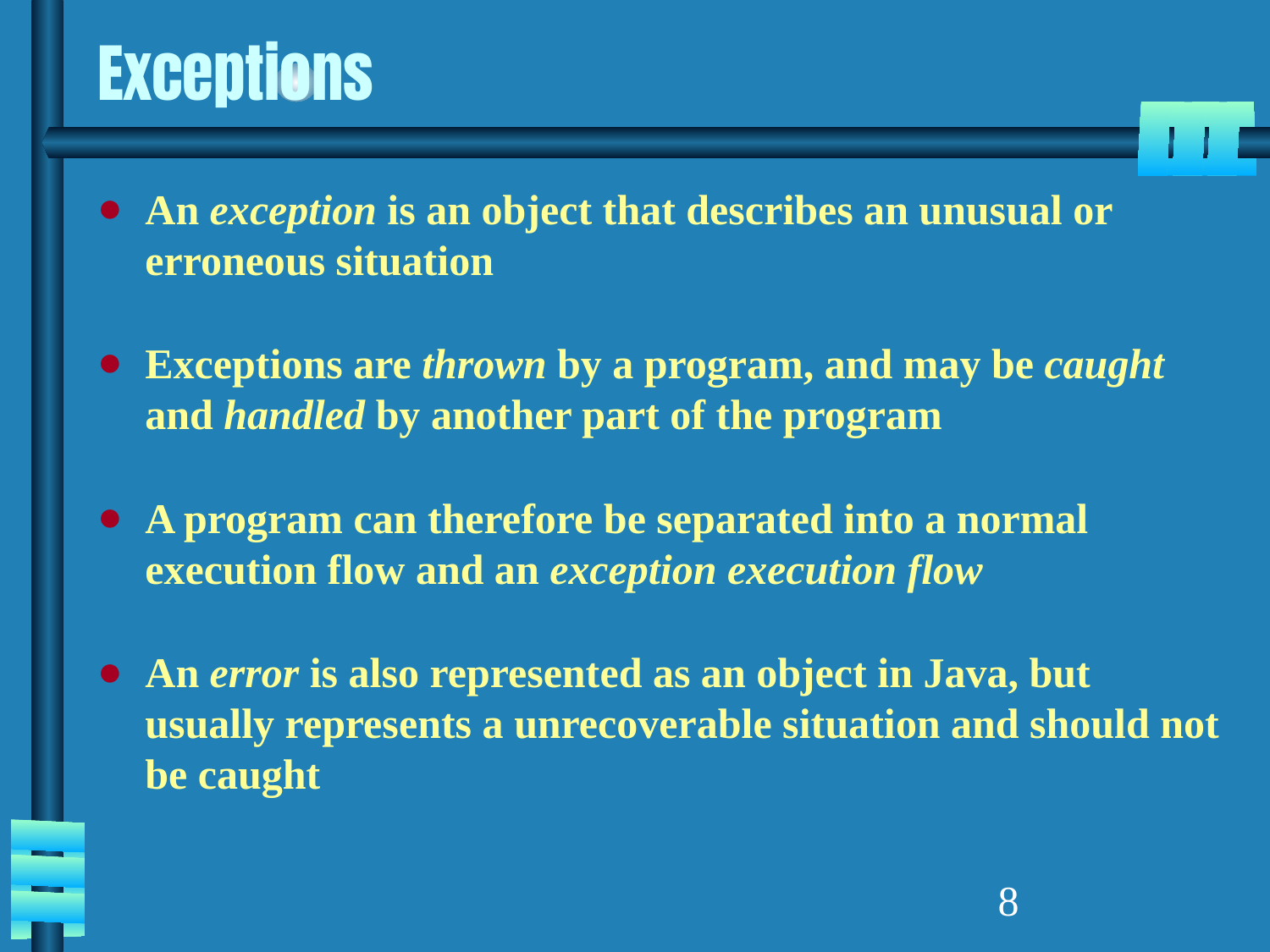

# Exceptions
An exception is an object that describes an unusual or erroneous situation

Exceptions are thrown by a program, and may be caught and handled by another part of the program

A program can therefore be separated into a normal execution flow and an exception execution flow

An error is also represented as an object in Java, but usually represents a unrecoverable situation and should not be caught
8